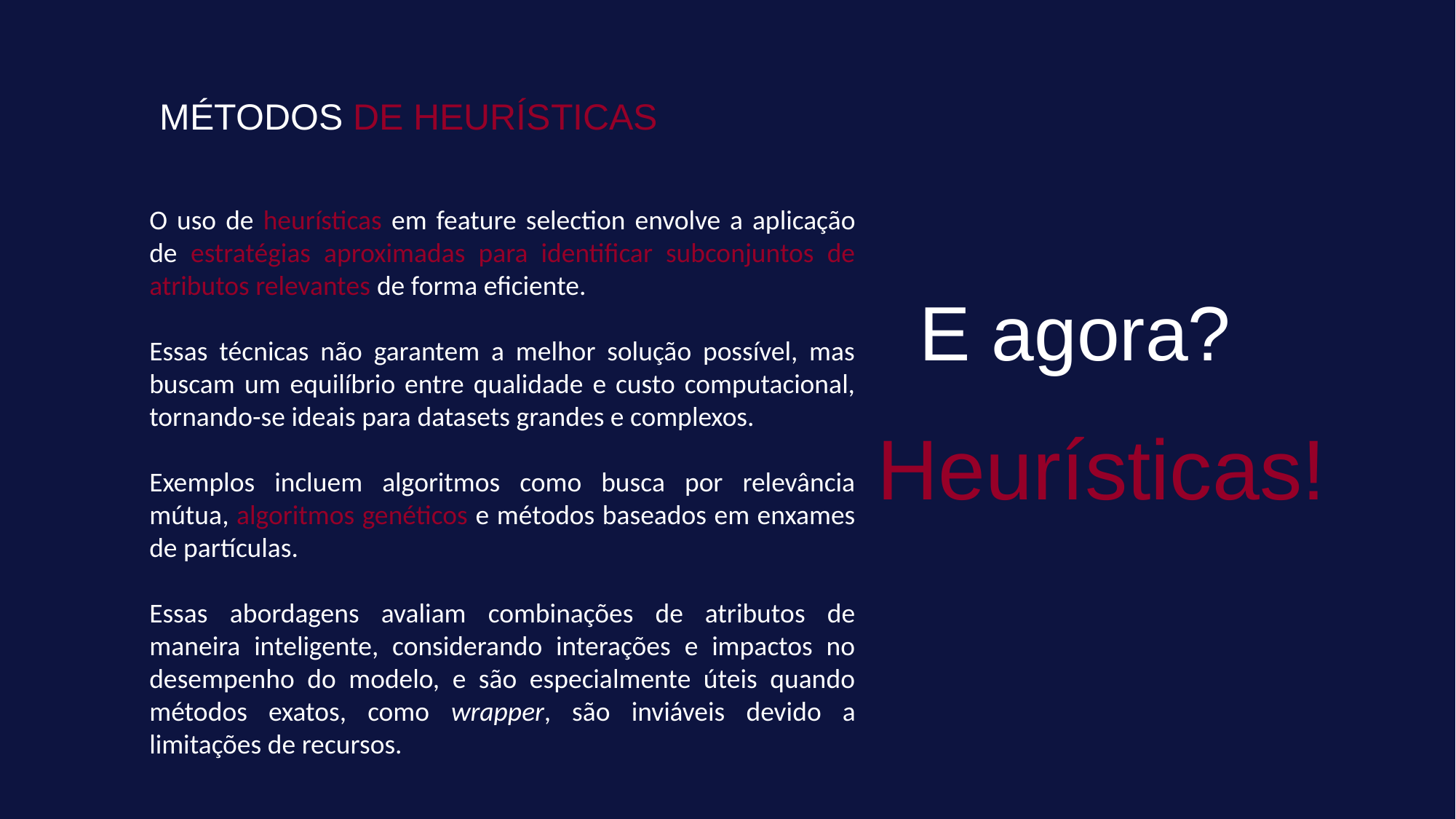

MÉTODOS DE HEURÍSTICAS
O uso de heurísticas em feature selection envolve a aplicação de estratégias aproximadas para identificar subconjuntos de atributos relevantes de forma eficiente.

Essas técnicas não garantem a melhor solução possível, mas buscam um equilíbrio entre qualidade e custo computacional, tornando-se ideais para datasets grandes e complexos.

Exemplos incluem algoritmos como busca por relevância mútua, algoritmos genéticos e métodos baseados em enxames de partículas.

Essas abordagens avaliam combinações de atributos de maneira inteligente, considerando interações e impactos no desempenho do modelo, e são especialmente úteis quando métodos exatos, como wrapper, são inviáveis devido a limitações de recursos.
E agora?
Heurísticas!